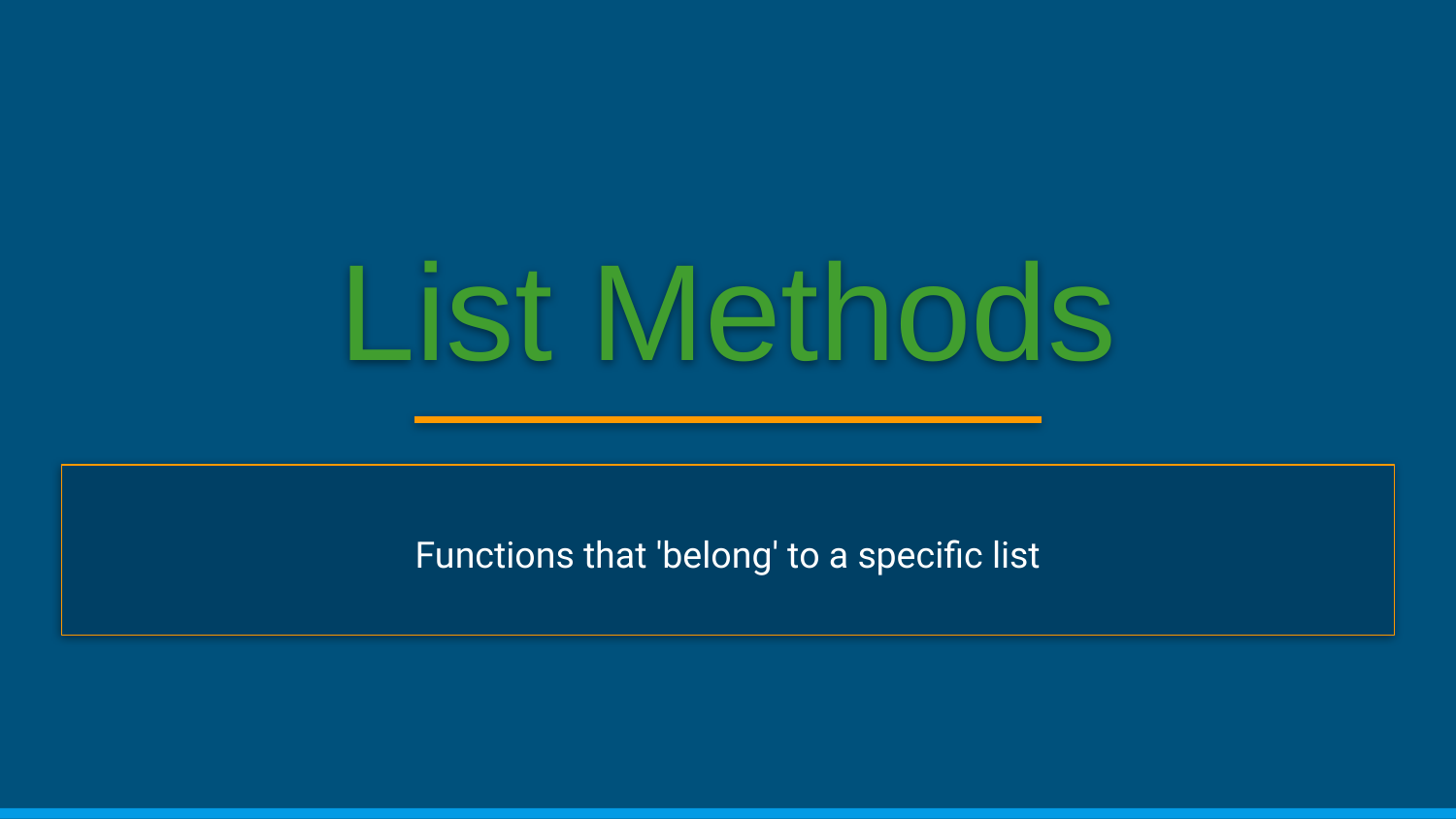

# List Methods
Functions that 'belong' to a specific list